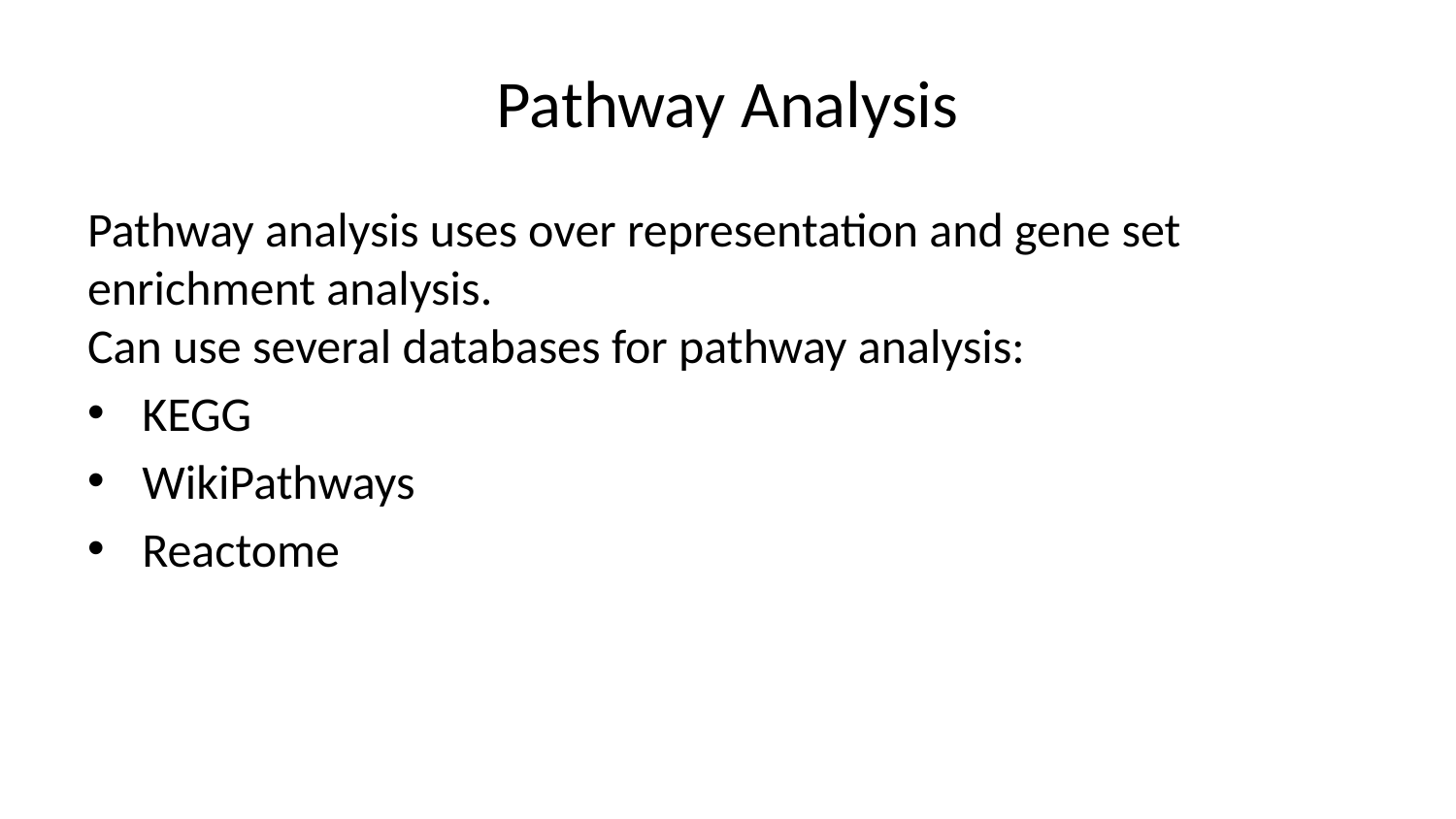

# Pathway Analysis
Pathway analysis uses over representation and gene set enrichment analysis.
Can use several databases for pathway analysis:
KEGG
WikiPathways
Reactome